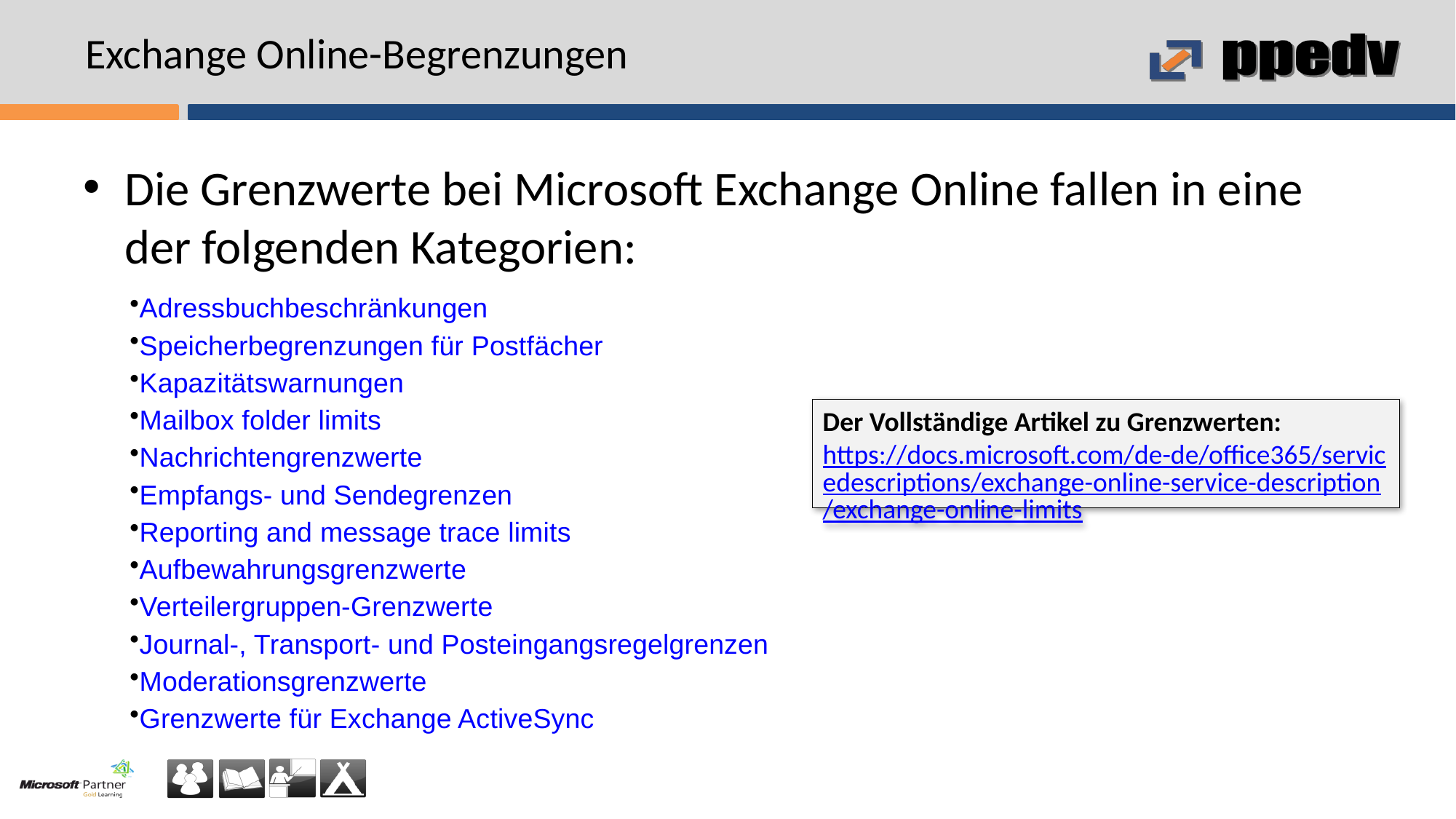

# Exchange Online-Begrenzungen
Die Grenzwerte bei Microsoft Exchange Online fallen in eine der folgenden Kategorien:
Adressbuchbeschränkungen
Speicherbegrenzungen für Postfächer
Kapazitätswarnungen
Mailbox folder limits
Nachrichtengrenzwerte
Empfangs- und Sendegrenzen
Reporting and message trace limits
Aufbewahrungsgrenzwerte
Verteilergruppen-Grenzwerte
Journal-, Transport- und Posteingangsregelgrenzen
Moderationsgrenzwerte
Grenzwerte für Exchange ActiveSync
Der Vollständige Artikel zu Grenzwerten:
https://docs.microsoft.com/de-de/office365/servicedescriptions/exchange-online-service-description/exchange-online-limits